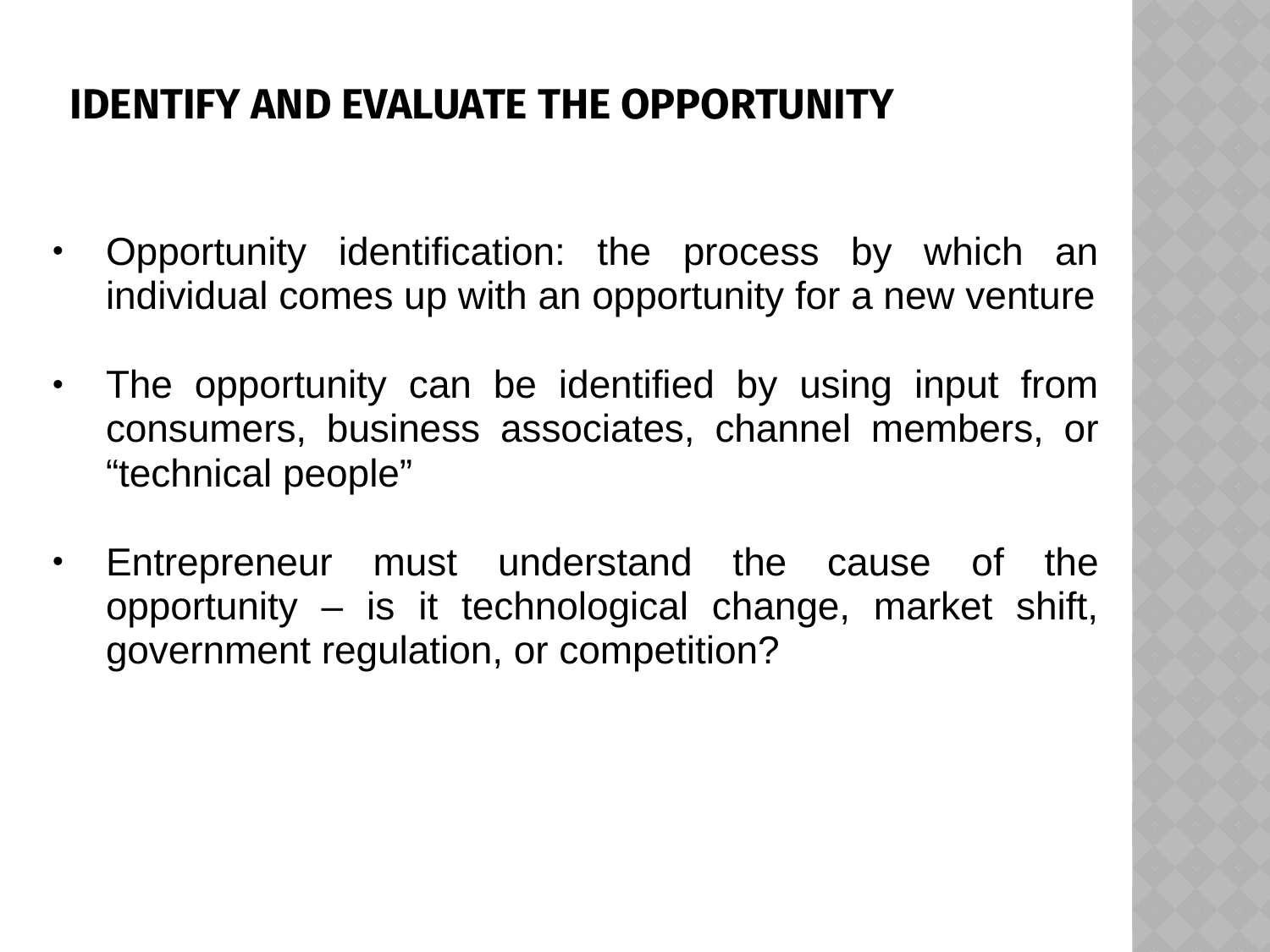

# IDENTIFY AND EVALUATE THE OPPORTUNITY
Opportunity identification: the process by which an individual comes up with an opportunity for a new venture

The opportunity can be identified by using input from consumers, business associates, channel members, or “technical people”

Entrepreneur must understand the cause of the opportunity – is it technological change, market shift, government regulation, or competition?